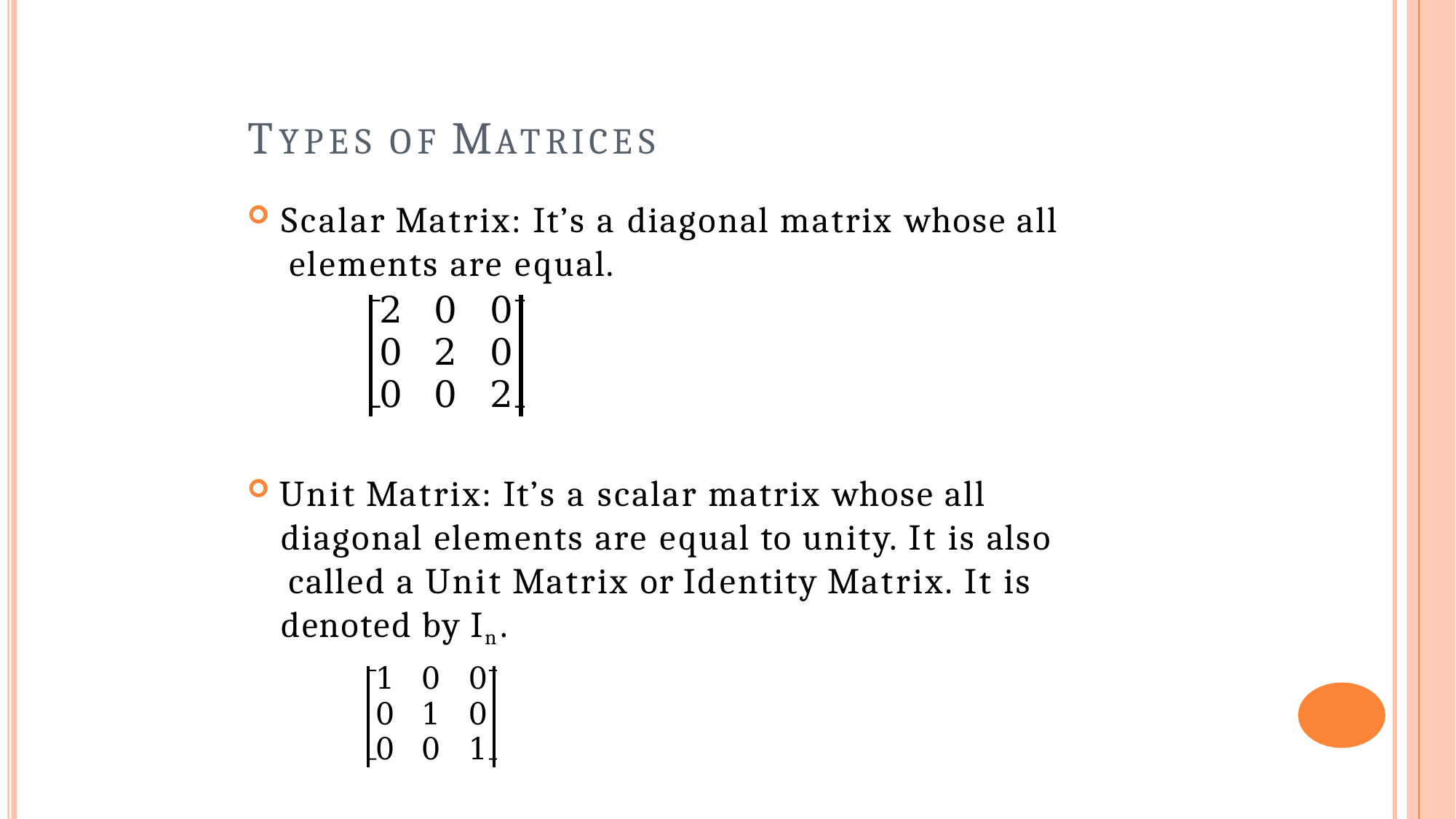

# TYPES OF MATRICES
Scalar Matrix: It’s a diagonal matrix whose all  elements are equal.
| 2 | 0 | 0 |
| --- | --- | --- |
| 0 | 2 | 0 |
| 0 | 0 | 2 |

Unit Matrix: It’s a scalar matrix whose all  diagonal elements are equal to unity. It is also  called a Unit Matrix or Identity Matrix. It is  denoted by In.
| 1 | 0 | 0 |
| --- | --- | --- |
| 0 | 1 | 0 |
| 0 | 0 | 1 |